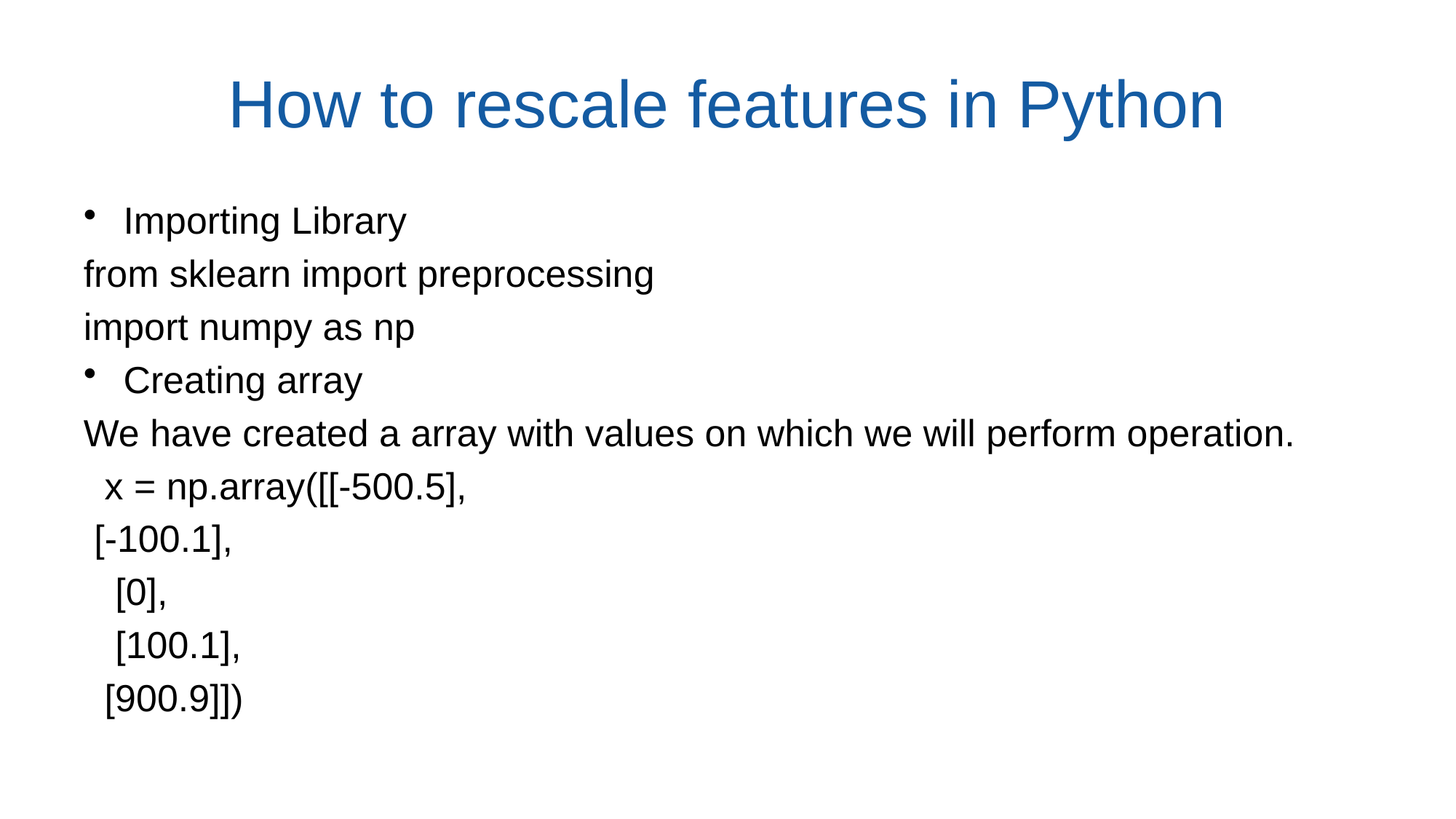

# How to rescale features in Python
Importing Library
from sklearn import preprocessing
import numpy as np
Creating array
We have created a array with values on which we will perform operation.
  x = np.array([[-500.5],
 [-100.1],
   [0],
   [100.1],
  [900.9]])